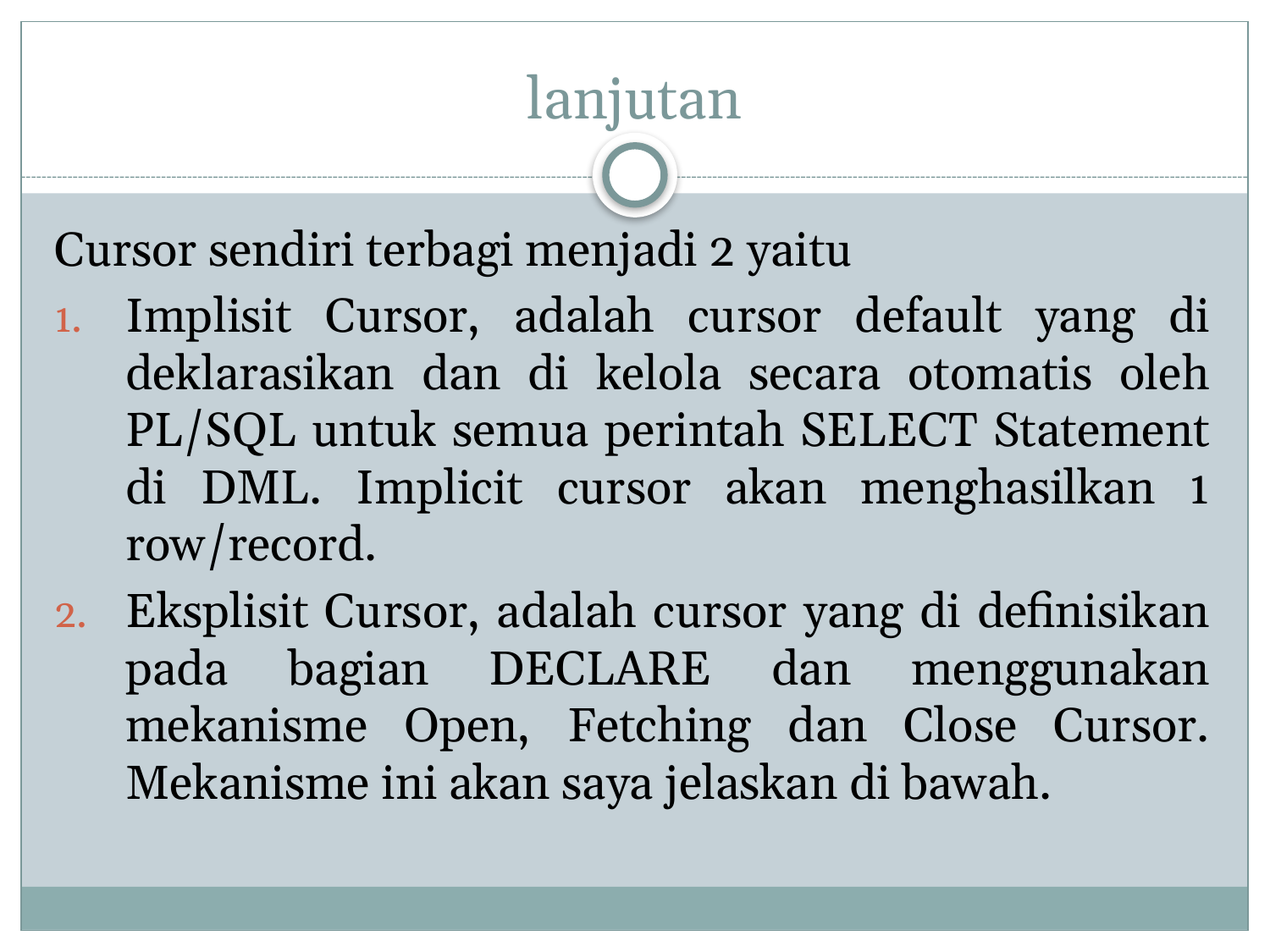

# lanjutan
Cursor sendiri terbagi menjadi 2 yaitu
Implisit Cursor, adalah cursor default yang di deklarasikan dan di kelola secara otomatis oleh PL/SQL untuk semua perintah SELECT Statement di DML. Implicit cursor akan menghasilkan 1 row/record.
Eksplisit Cursor, adalah cursor yang di definisikan pada bagian DECLARE dan menggunakan mekanisme Open, Fetching dan Close Cursor. Mekanisme ini akan saya jelaskan di bawah.